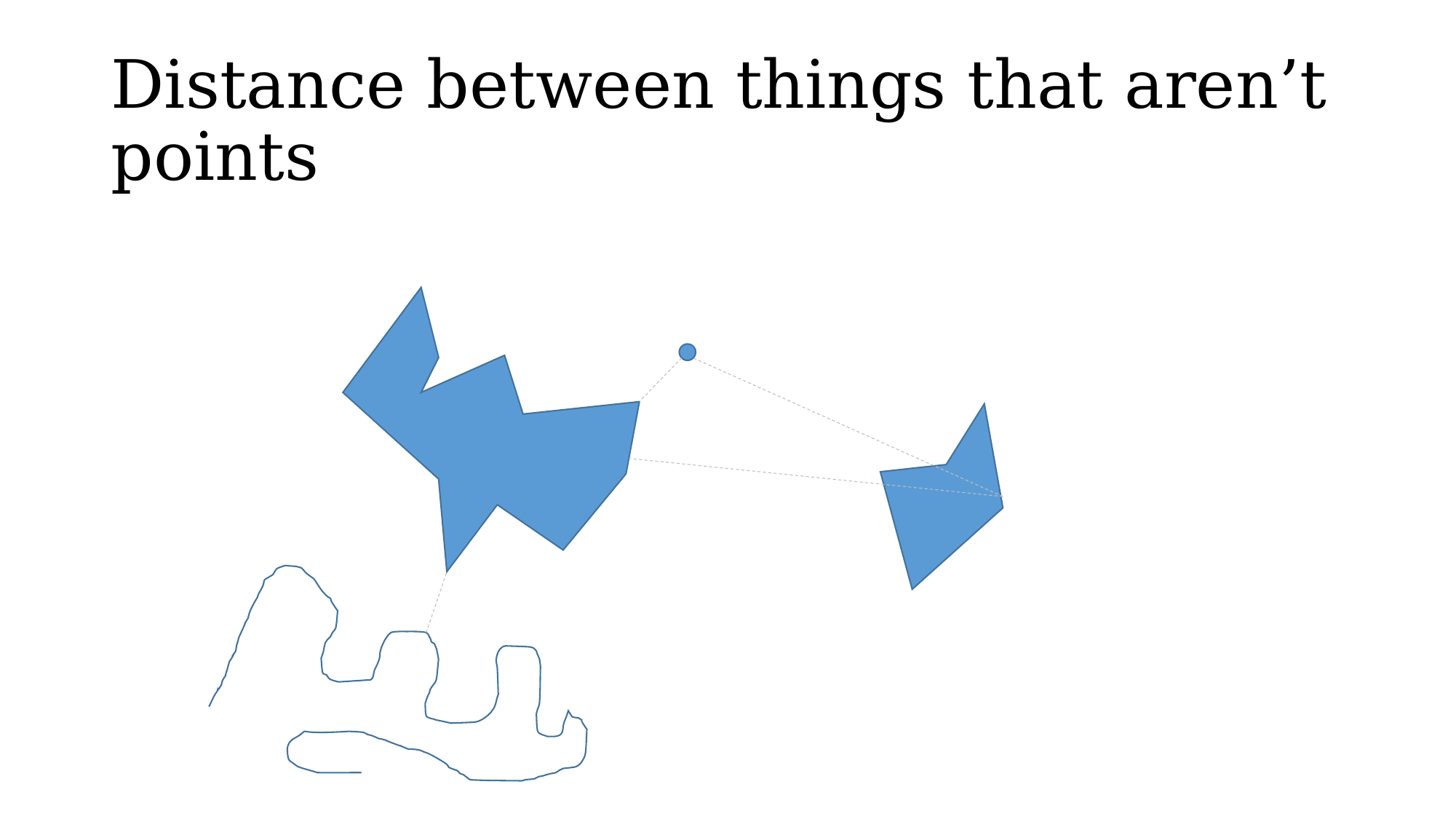

# Distance between things that aren’t points